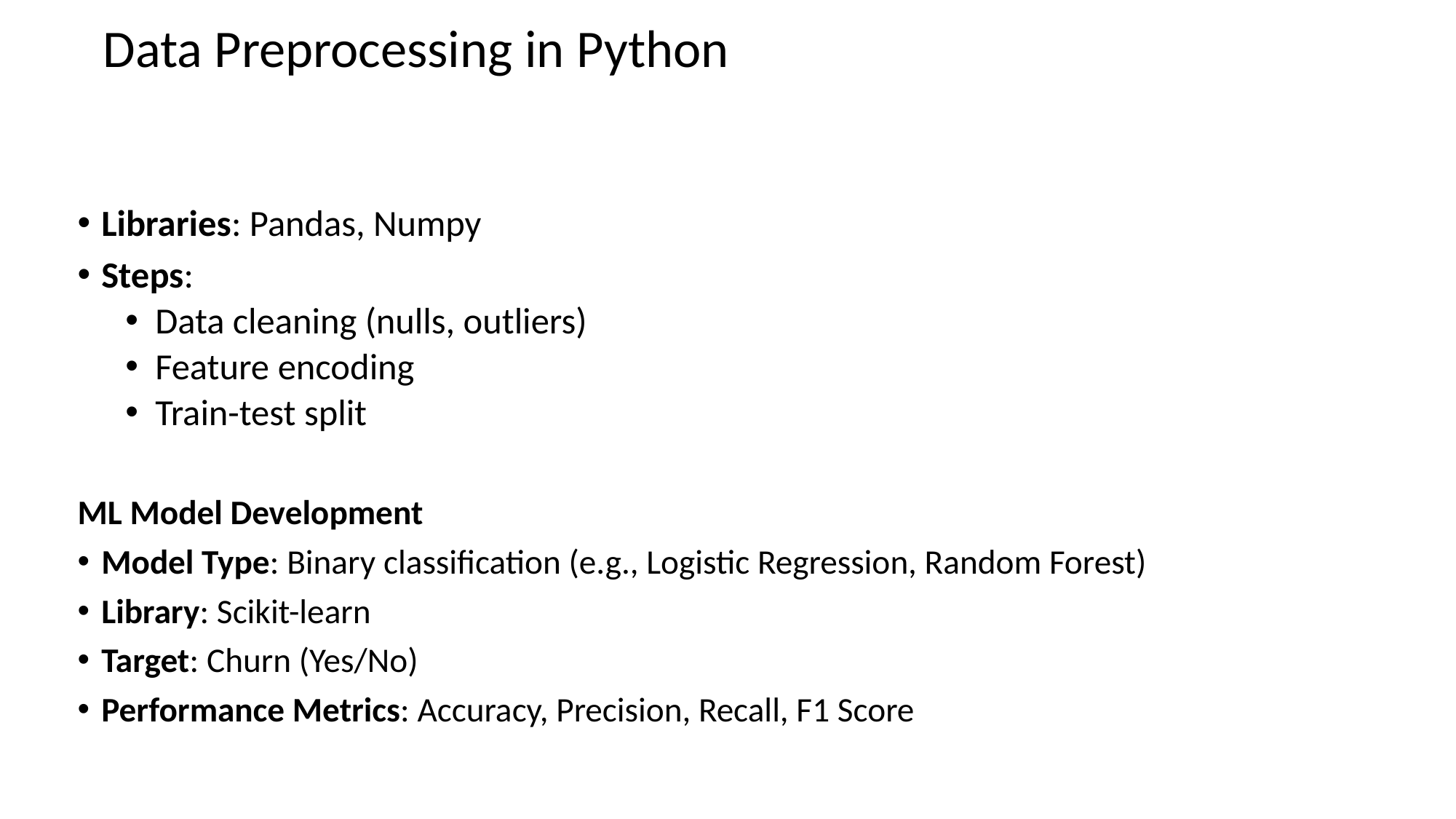

# Data Preprocessing in Python
Libraries: Pandas, Numpy
Steps:
Data cleaning (nulls, outliers)
Feature encoding
Train-test split

ML Model Development
Model Type: Binary classification (e.g., Logistic Regression, Random Forest)
Library: Scikit-learn
Target: Churn (Yes/No)
Performance Metrics: Accuracy, Precision, Recall, F1 Score